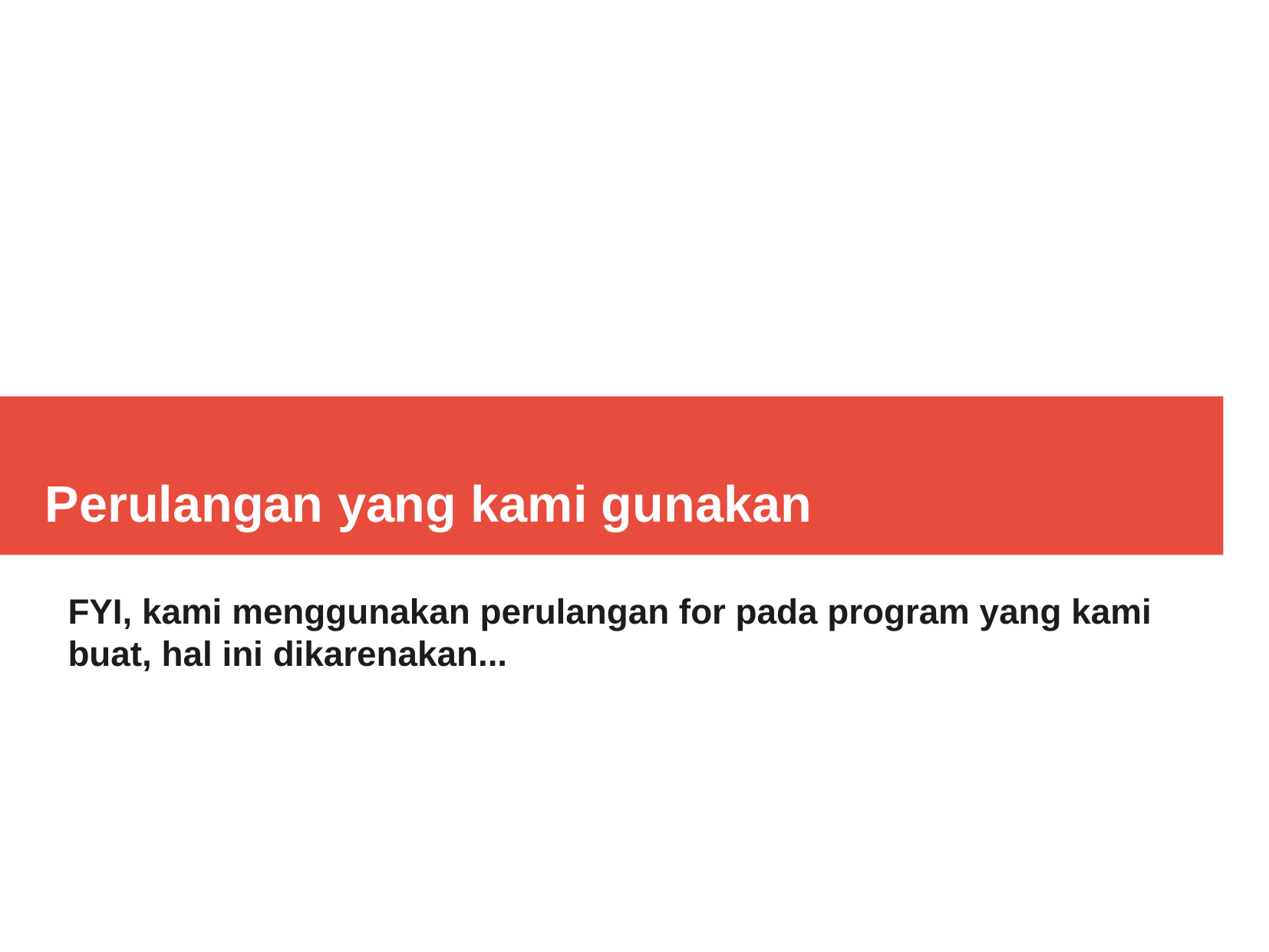

Perulangan yang kami gunakan
FYI, kami menggunakan perulangan for pada program yang kami buat, hal ini dikarenakan...